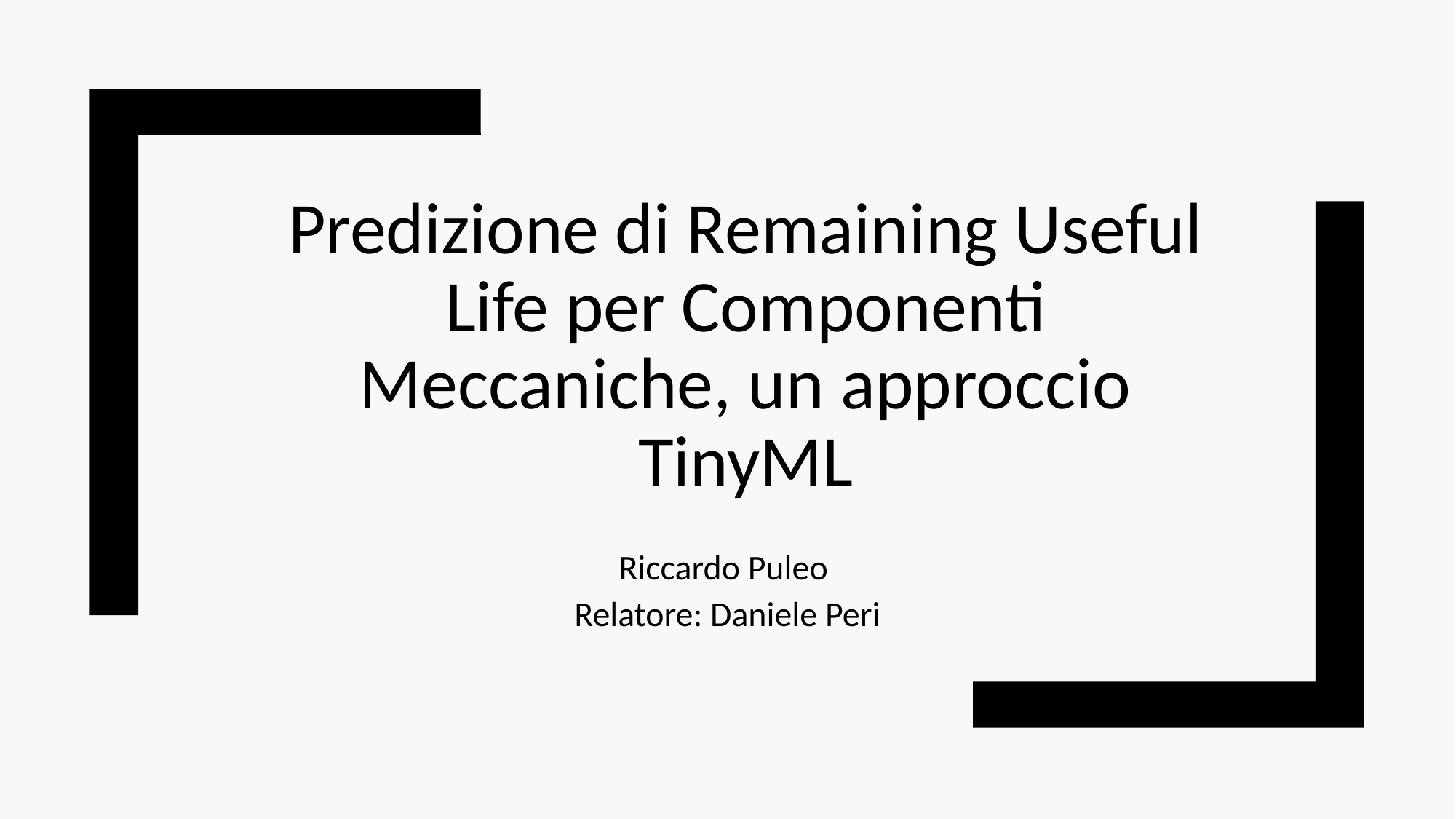

# Predizione di Remaining Useful Life per Componenti Meccaniche, un approccio TinyML
Riccardo Puleo
Relatore: Daniele Peri